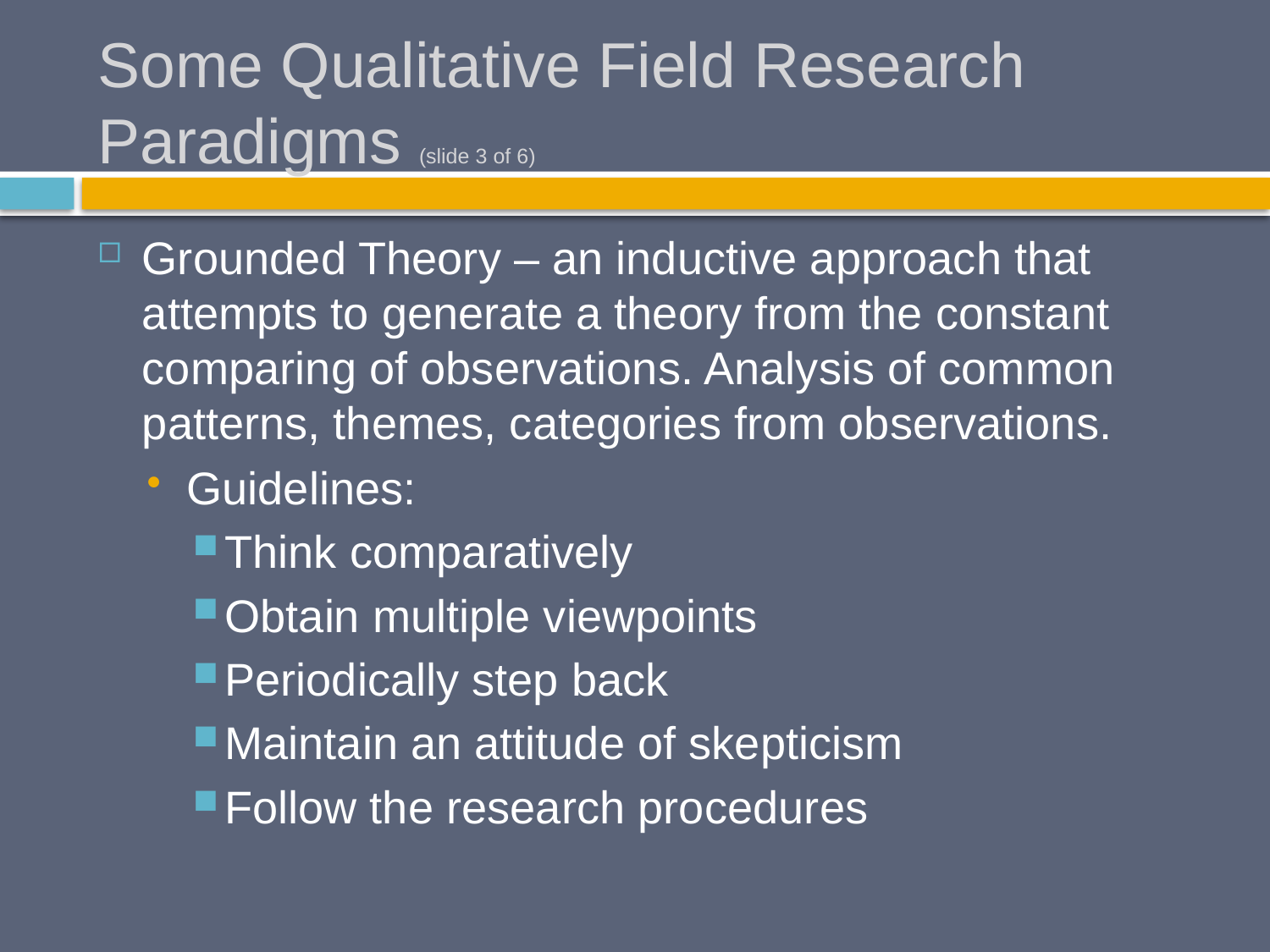

# Some Qualitative Field Research Paradigms (slide 3 of 6)
Grounded Theory – an inductive approach that attempts to generate a theory from the constant comparing of observations. Analysis of common patterns, themes, categories from observations.
Guidelines:
Think comparatively
Obtain multiple viewpoints
Periodically step back
Maintain an attitude of skepticism
Follow the research procedures